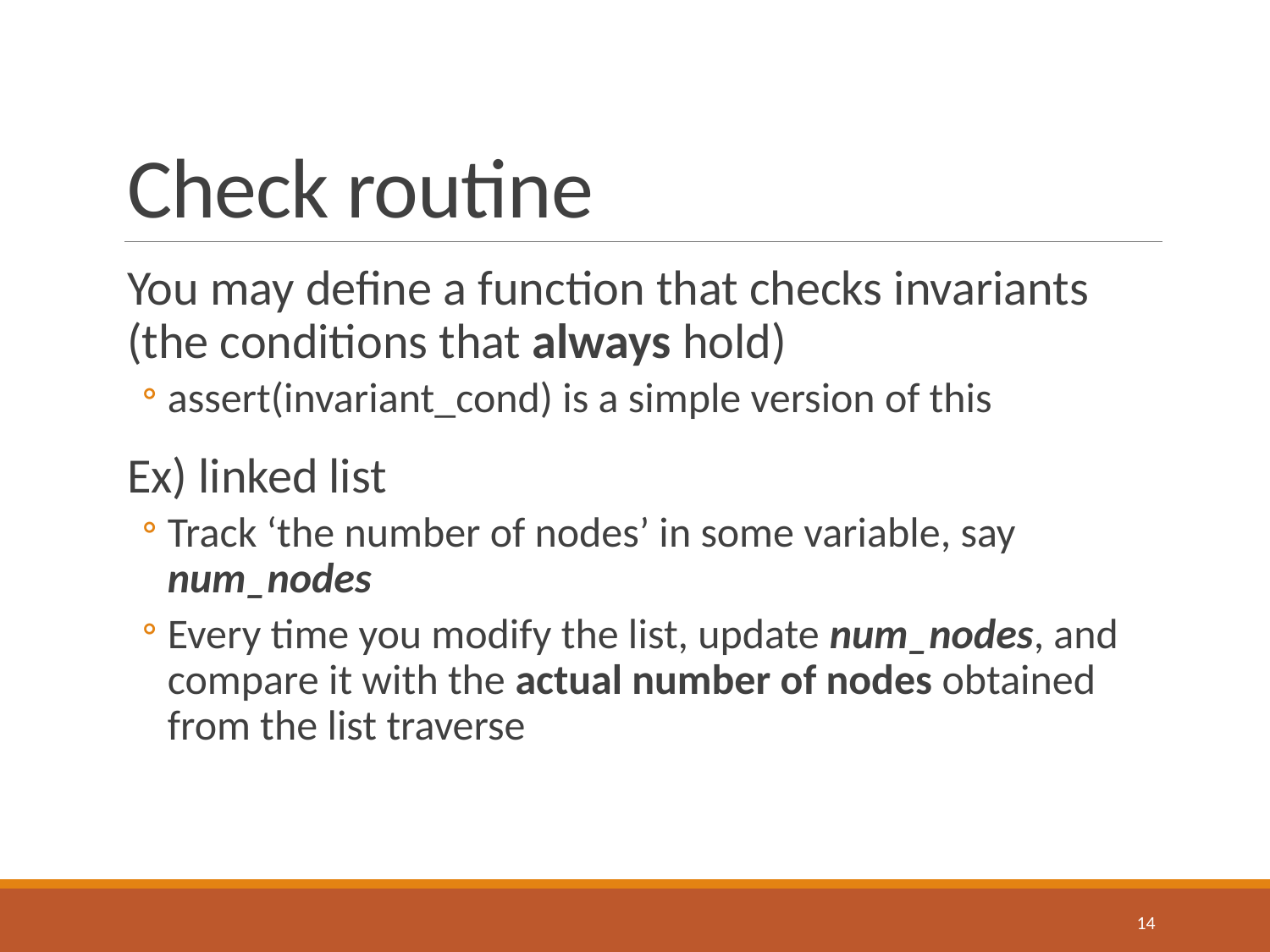

# Check routine
You may define a function that checks invariants (the conditions that always hold)
assert(invariant_cond) is a simple version of this
Ex) linked list
Track ‘the number of nodes’ in some variable, say num_nodes
Every time you modify the list, update num_nodes, and compare it with the actual number of nodes obtained from the list traverse
14